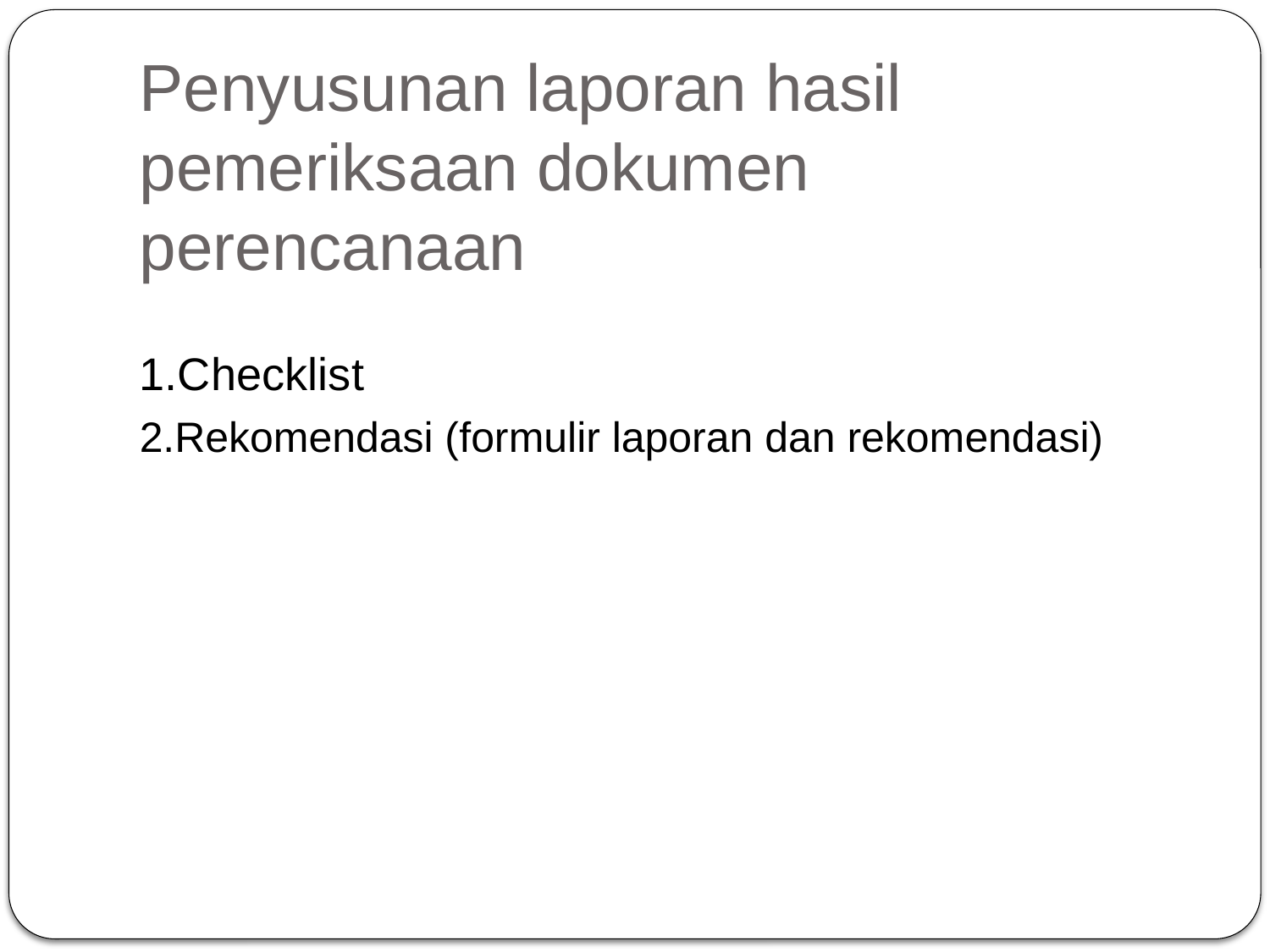

# Penyusunan laporan hasil pemeriksaan dokumen perencanaan
1.Checklist
2.Rekomendasi (formulir laporan dan rekomendasi)